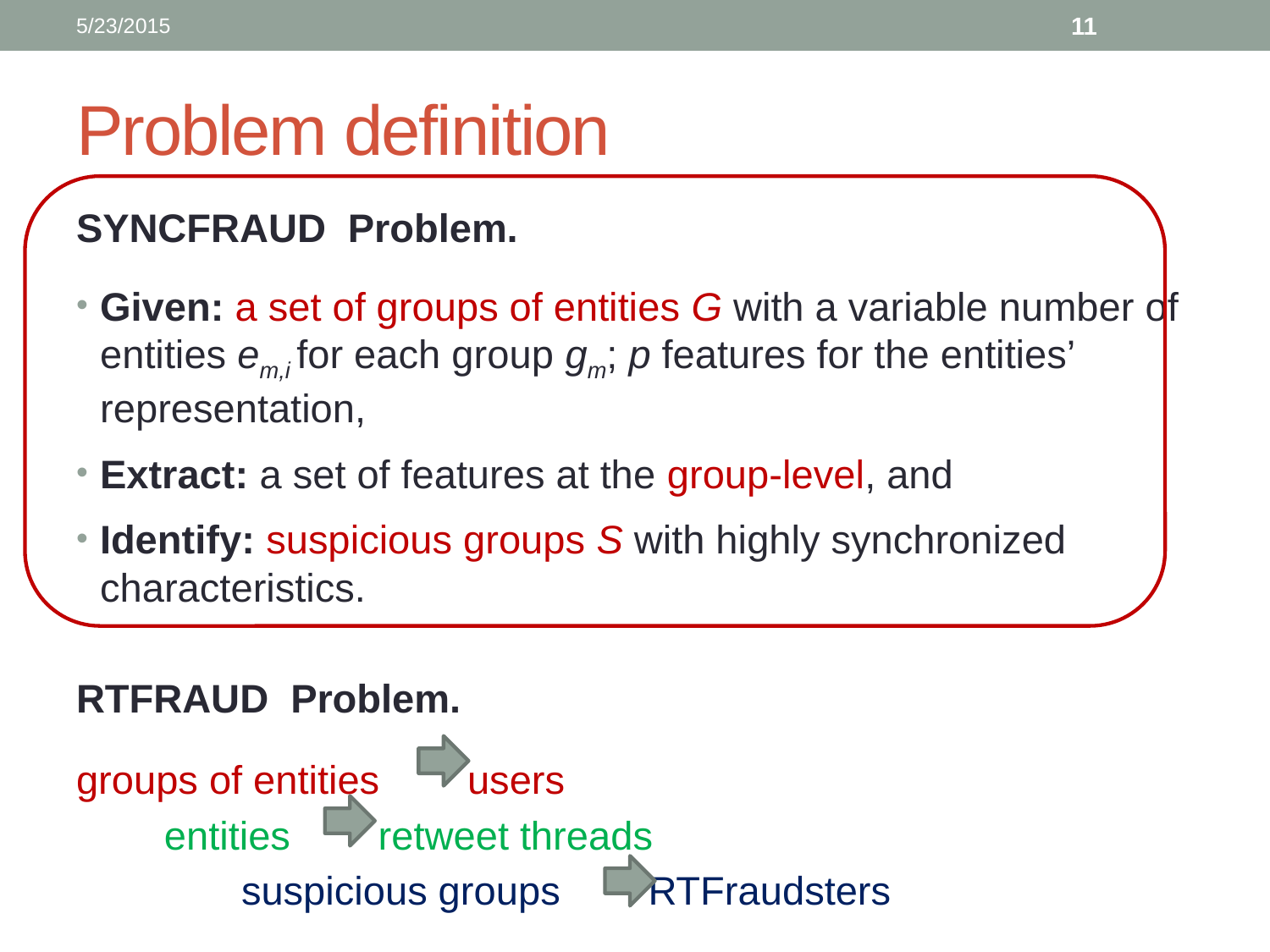

5/23/2015
11
# Problem definition

SYNCFRAUD  Problem.

Given: a set of groups of entities G with a variable number of entities em,i for each group gm; p features for the entities’ representation,
Extract: a set of features at the group-level, and
Identify: suspicious groups S with highly synchronized characteristics.

RTFRAUD  Problem.

groups of entities        users
        entities        retweet threads
               suspicious groups        RTFraudsters